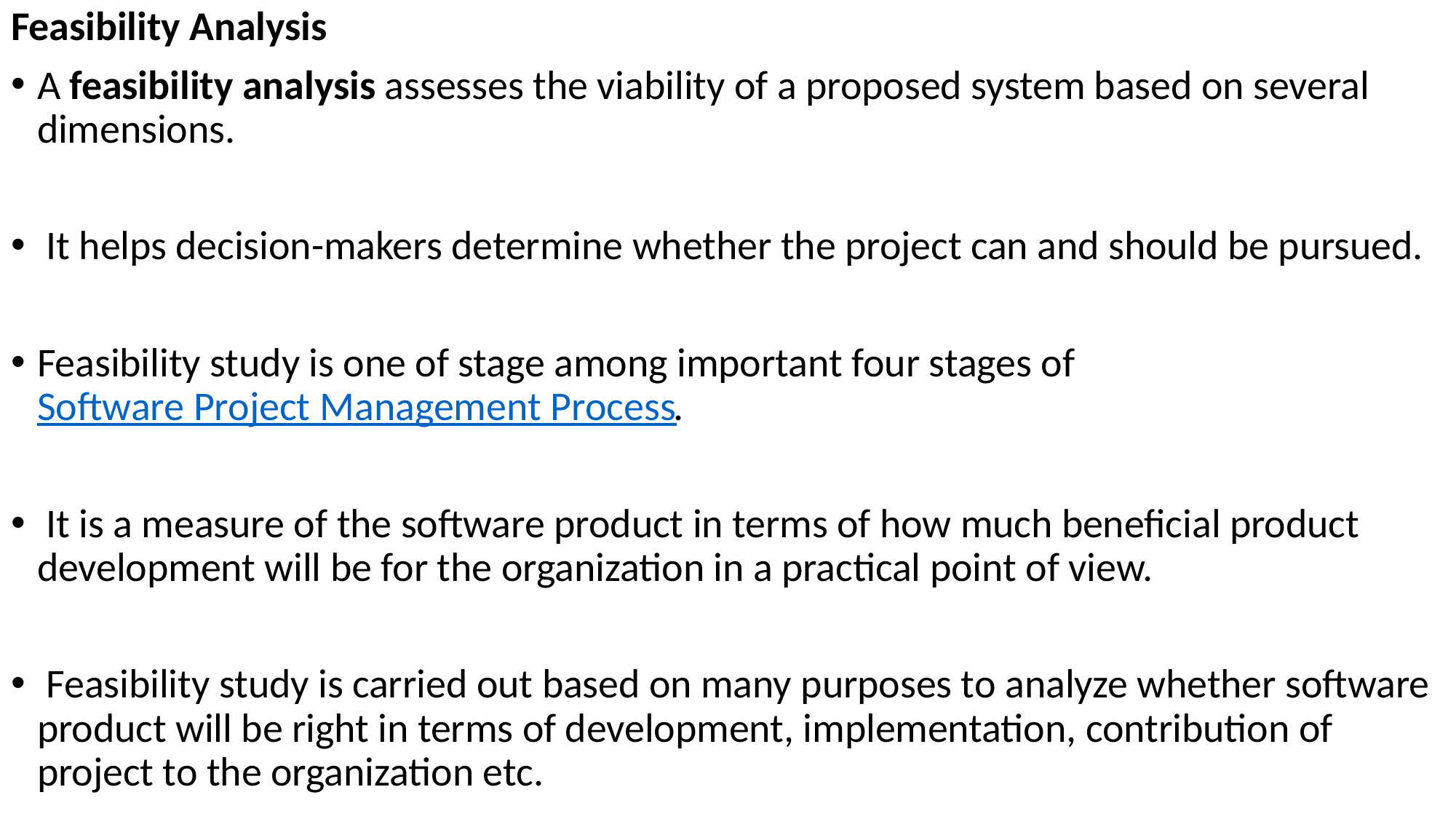

Feasibility Analysis
A feasibility analysis assesses the viability of a proposed system based on several dimensions.

 It helps decision-makers determine whether the project can and should be pursued.

Feasibility study is one of stage among important four stages of Software Project Management Process.

 It is a measure of the software product in terms of how much beneficial product development will be for the organization in a practical point of view.

 Feasibility study is carried out based on many purposes to analyze whether software product will be right in terms of development, implementation, contribution of project to the organization etc.